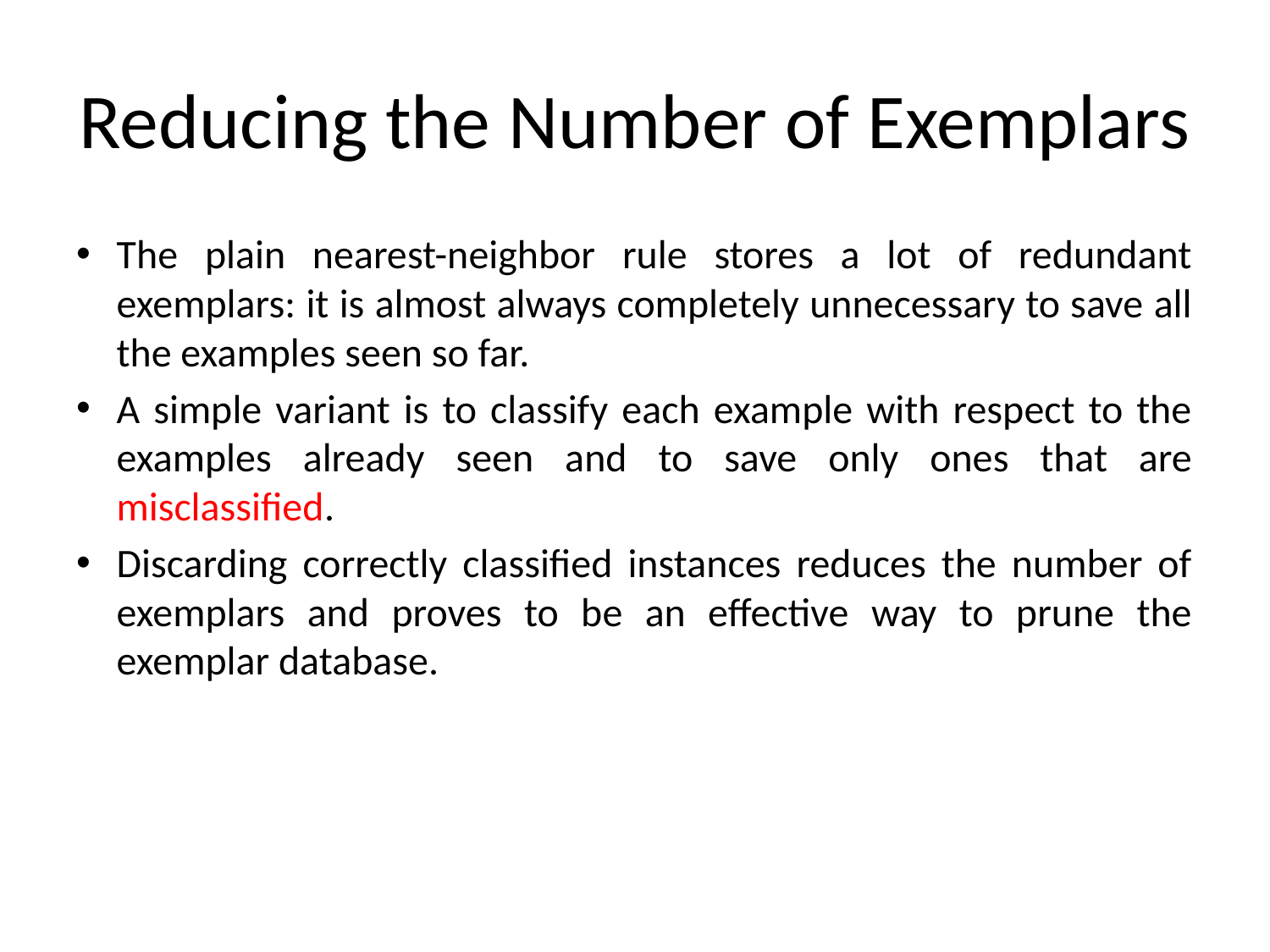

# Reducing the Number of Exemplars
The plain nearest-neighbor rule stores a lot of redundant exemplars: it is almost always completely unnecessary to save all the examples seen so far.
A simple variant is to classify each example with respect to the examples already seen and to save only ones that are misclassified.
Discarding correctly classified instances reduces the number of exemplars and proves to be an effective way to prune the exemplar database.